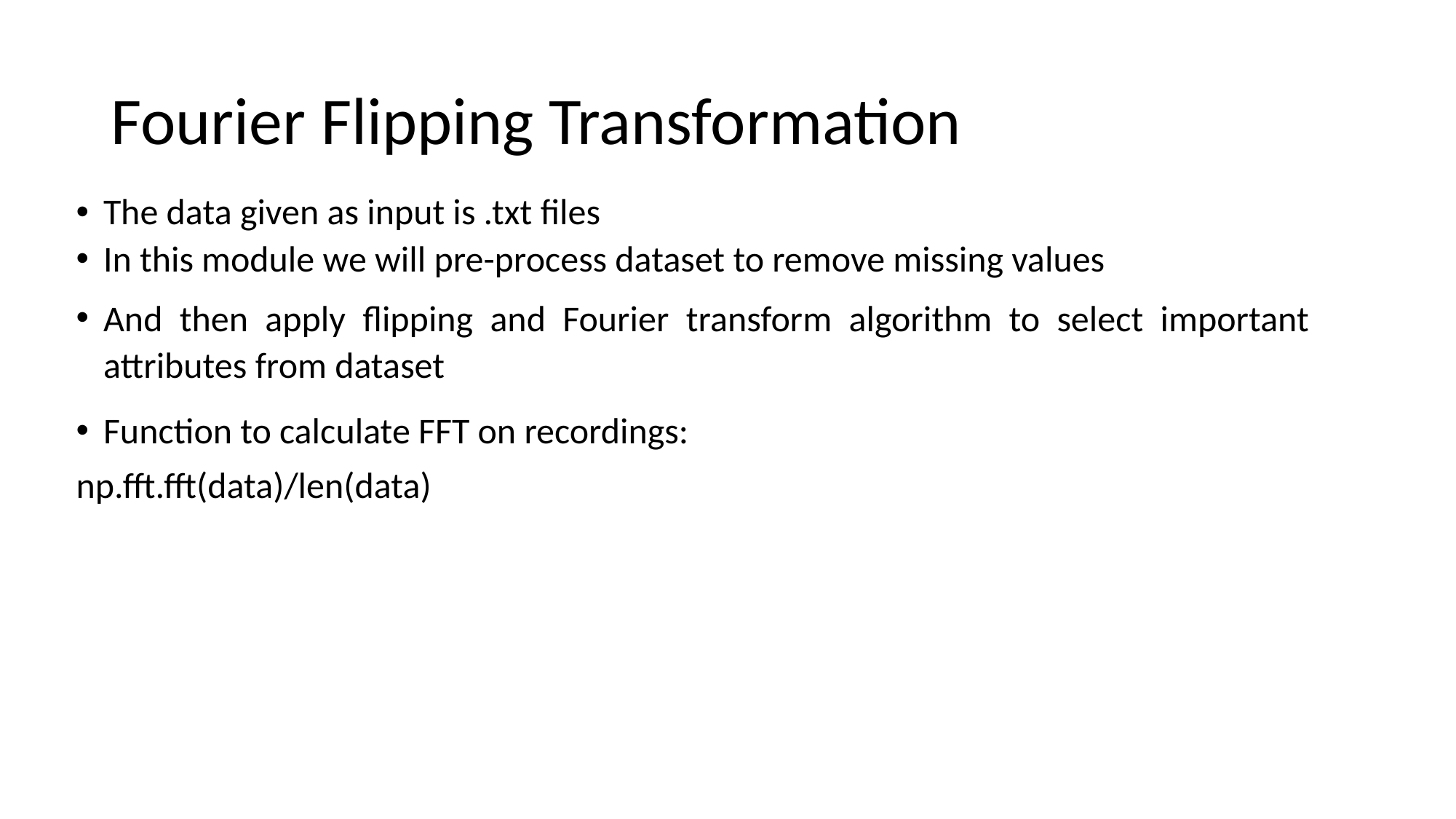

# Fourier Flipping Transformation
The data given as input is .txt files
In this module we will pre-process dataset to remove missing values
And then apply flipping and Fourier transform algorithm to select important attributes from dataset
Function to calculate FFT on recordings:
np.fft.fft(data)/len(data)